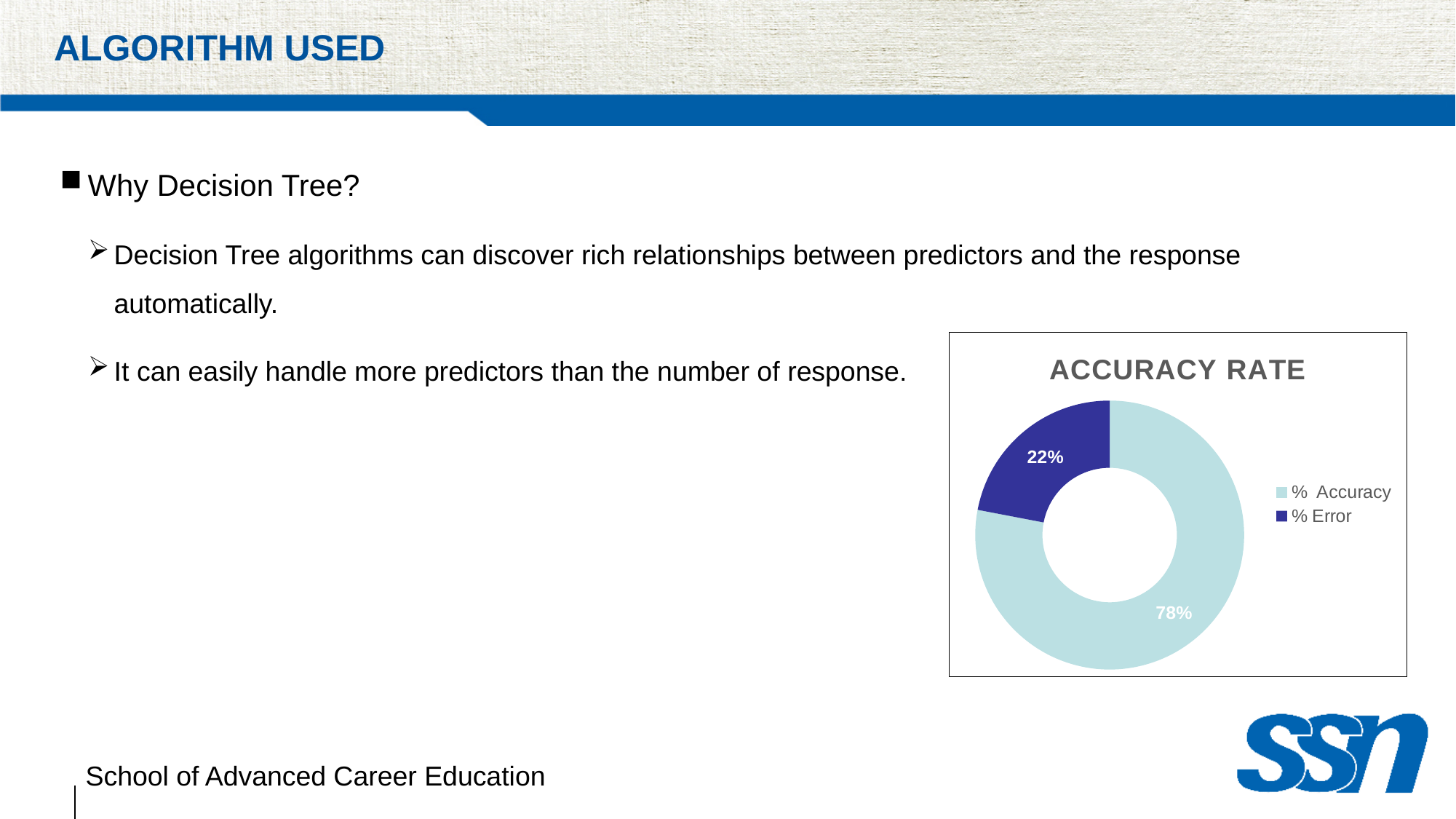

# ALGORITHM USED
Why Decision Tree?
Decision Tree algorithms can discover rich relationships between predictors and the response automatically.
It can easily handle more predictors than the number of response.

### Chart:

| Category | ACCURACY RATE |
|---|---|
| %  Accuracy | 78.0 |
| % Error | 22.0 |